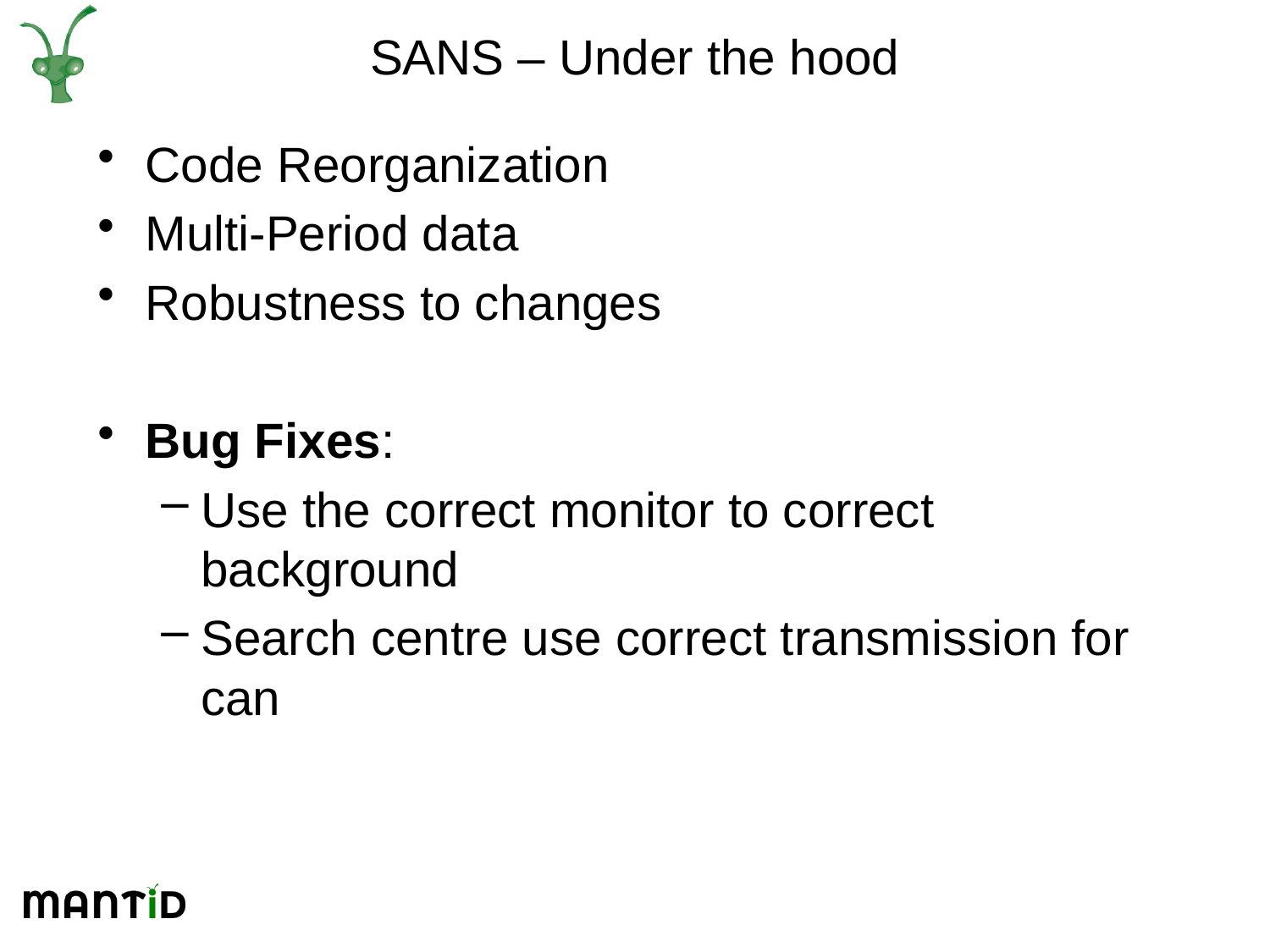

# SANS – Under the hood
Code Reorganization
Multi-Period data
Robustness to changes

Bug Fixes:
Use the correct monitor to correct background
Search centre use correct transmission for can